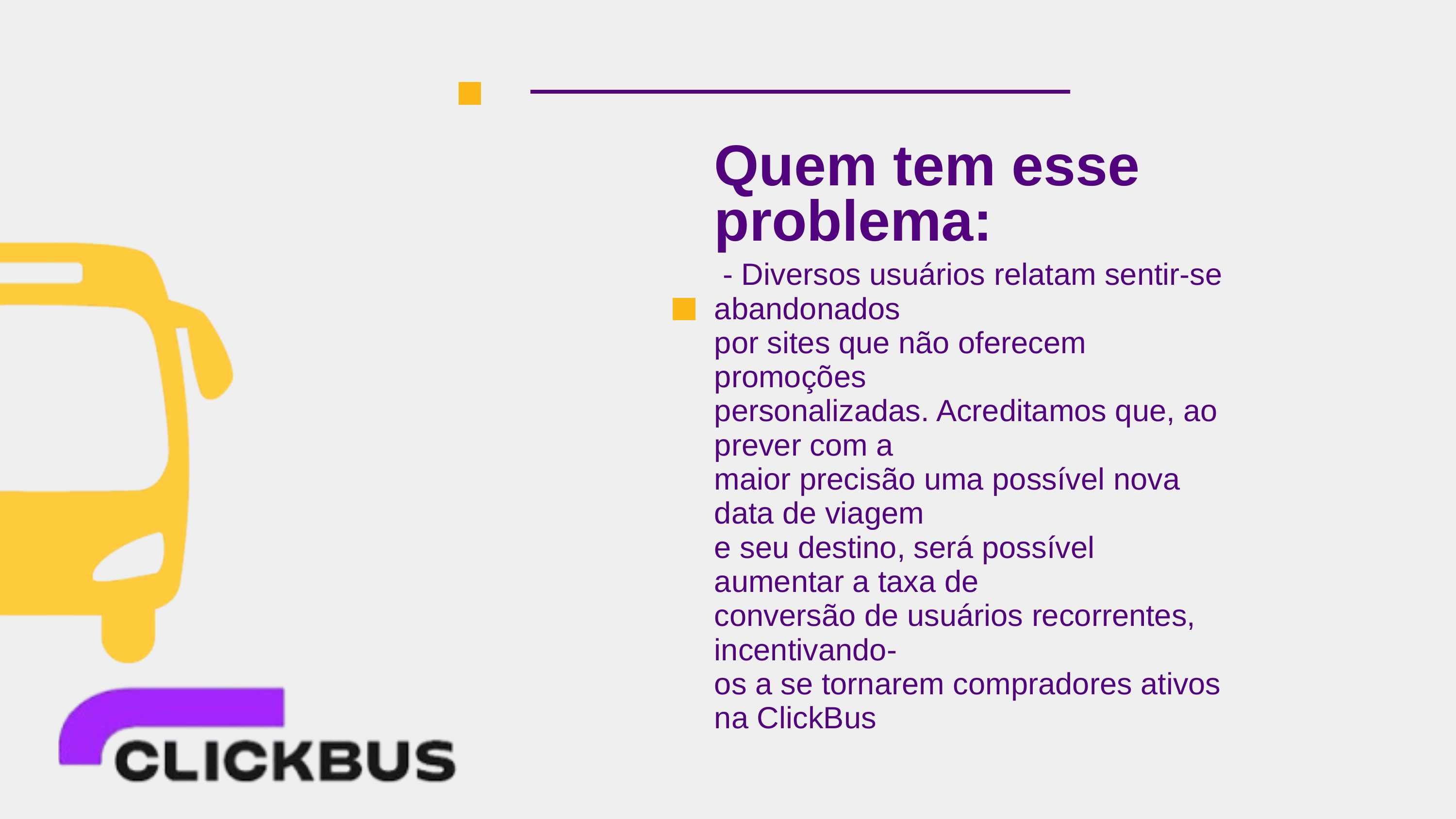

Quem tem esse problema:

 - Diversos usuários relatam sentir-se abandonados
por sites que não oferecem promoções
personalizadas. Acreditamos que, ao prever com a
maior precisão uma possível nova data de viagem
e seu destino, será possível aumentar a taxa de
conversão de usuários recorrentes, incentivando-
os a se tornarem compradores ativos na ClickBus